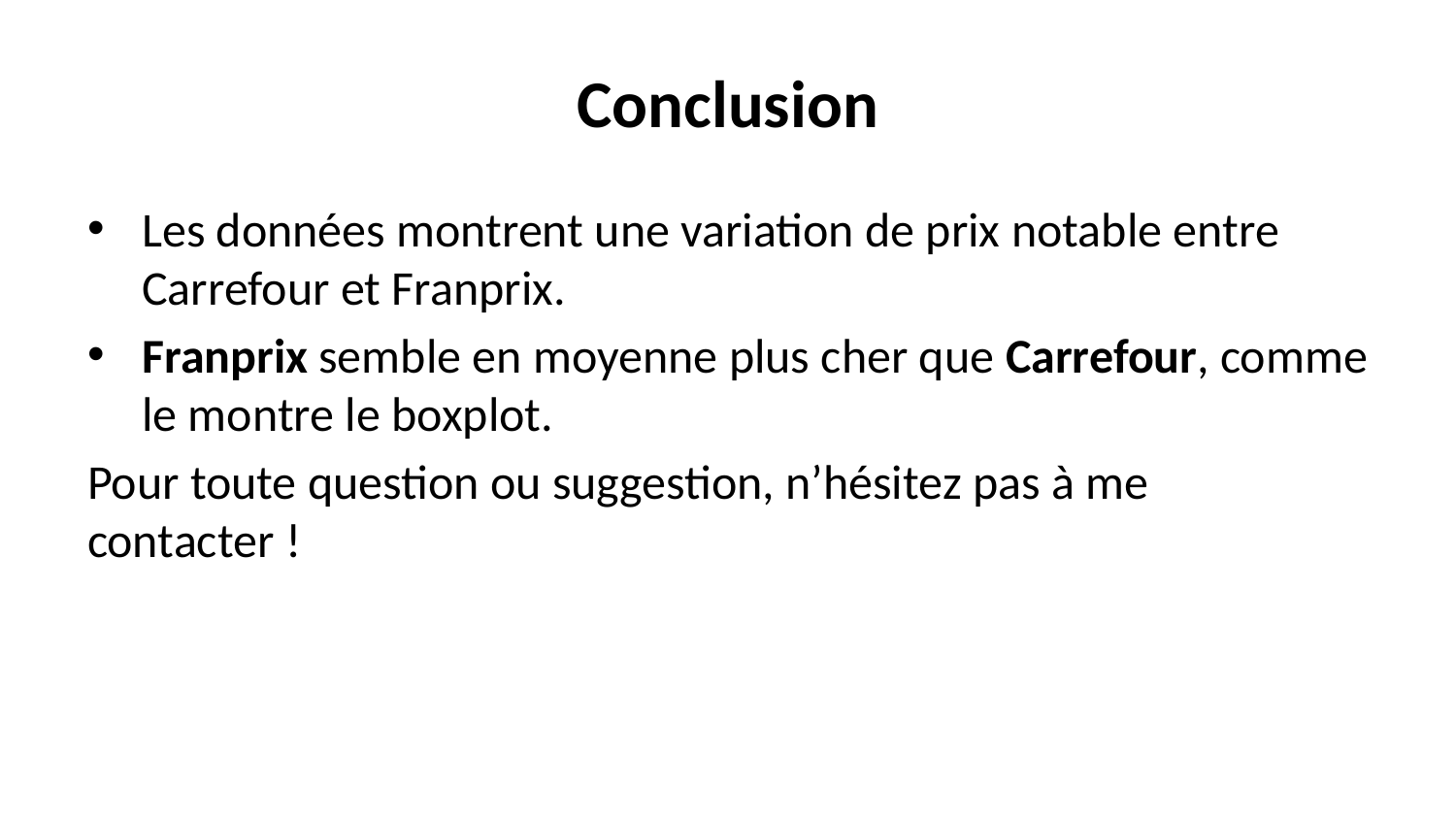

# Conclusion
Les données montrent une variation de prix notable entre Carrefour et Franprix.
Franprix semble en moyenne plus cher que Carrefour, comme le montre le boxplot.
Pour toute question ou suggestion, n’hésitez pas à me contacter !